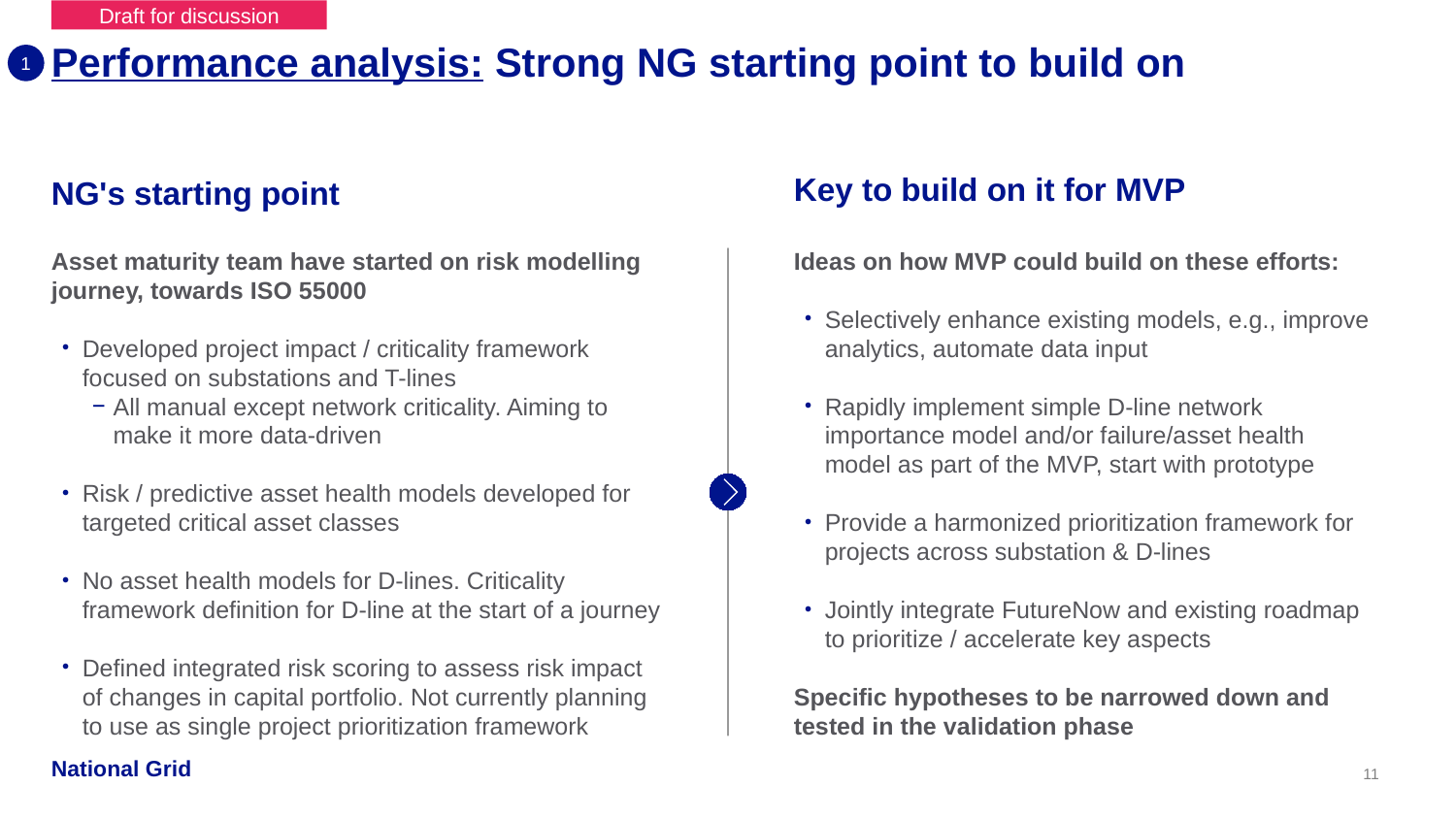

Draft for discussion
# Performance analysis: Strong NG starting point to build on
1
NG's starting point
Key to build on it for MVP
Asset maturity team have started on risk modelling journey, towards ISO 55000

Developed project impact / criticality framework focused on substations and T-lines
All manual except network criticality. Aiming to make it more data-driven

Risk / predictive asset health models developed for targeted critical asset classes

No asset health models for D-lines. Criticality framework definition for D-line at the start of a journey

Defined integrated risk scoring to assess risk impact of changes in capital portfolio. Not currently planning to use as single project prioritization framework

Ideas on how MVP could build on these efforts:

Selectively enhance existing models, e.g., improve analytics, automate data input

Rapidly implement simple D-line network importance model and/or failure/asset health model as part of the MVP, start with prototype

Provide a harmonized prioritization framework for projects across substation & D-lines

Jointly integrate FutureNow and existing roadmap to prioritize / accelerate key aspects

Specific hypotheses to be narrowed down and tested in the validation phase